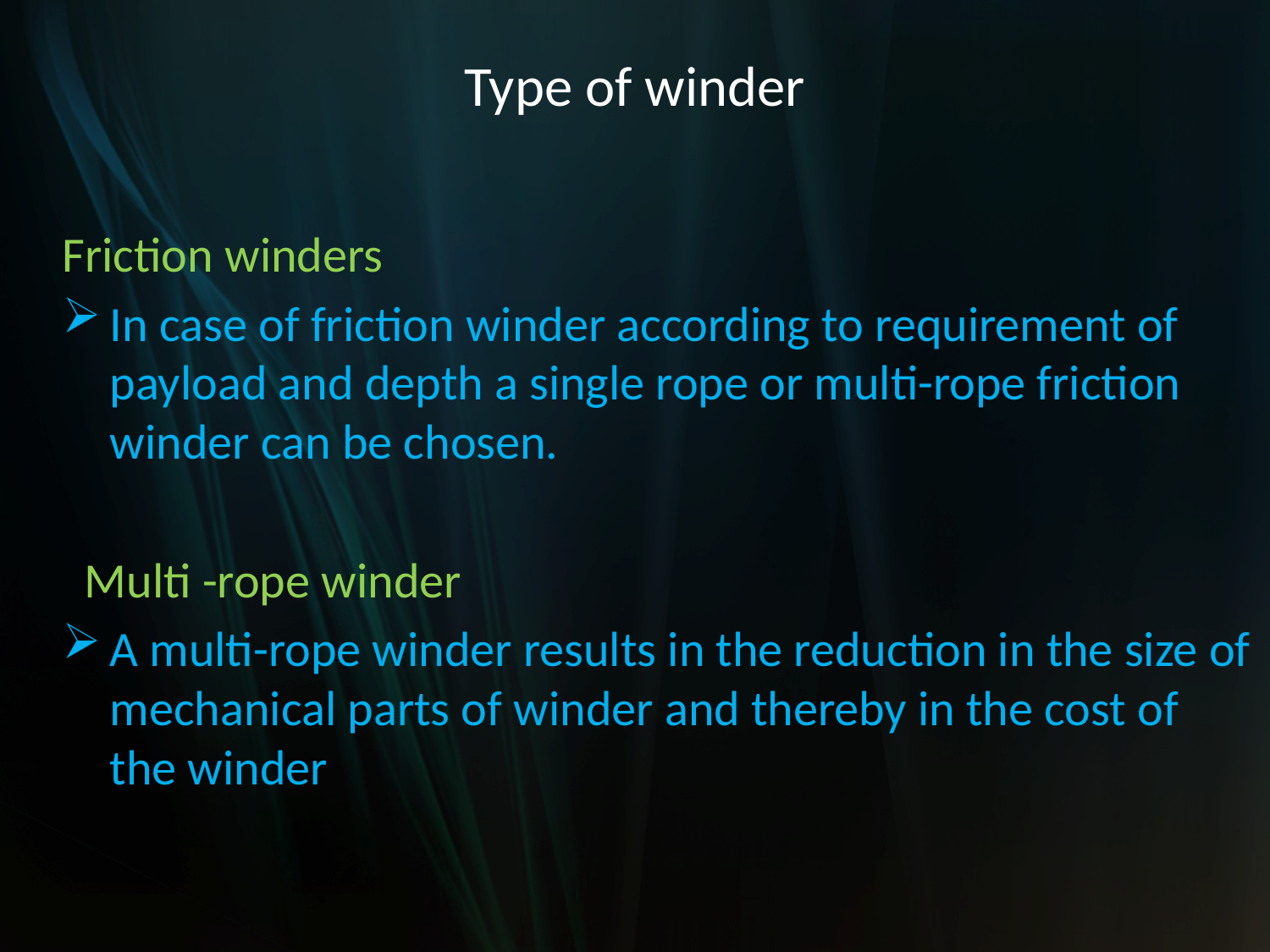

# Type of winder

Friction winders
In case of friction winder according to requirement of payload and depth a single rope or multi-rope friction winder can be chosen.

  Multi -rope winder
A multi-rope winder results in the reduction in the size of mechanical parts of winder and thereby in the cost of the winder